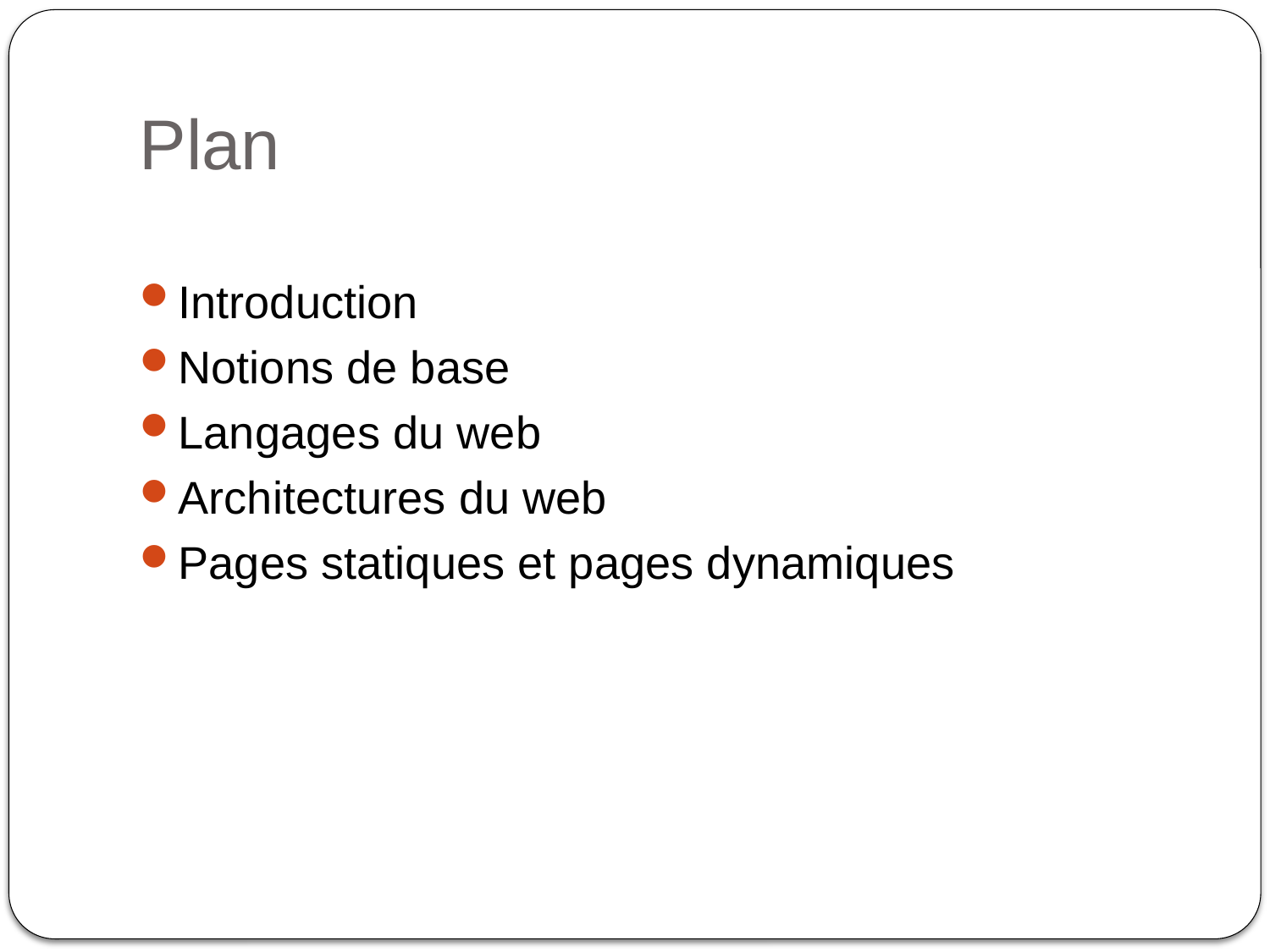

# Plan

Introduction
Notions de base
Langages du web
Architectures du web
Pages statiques et pages dynamiques